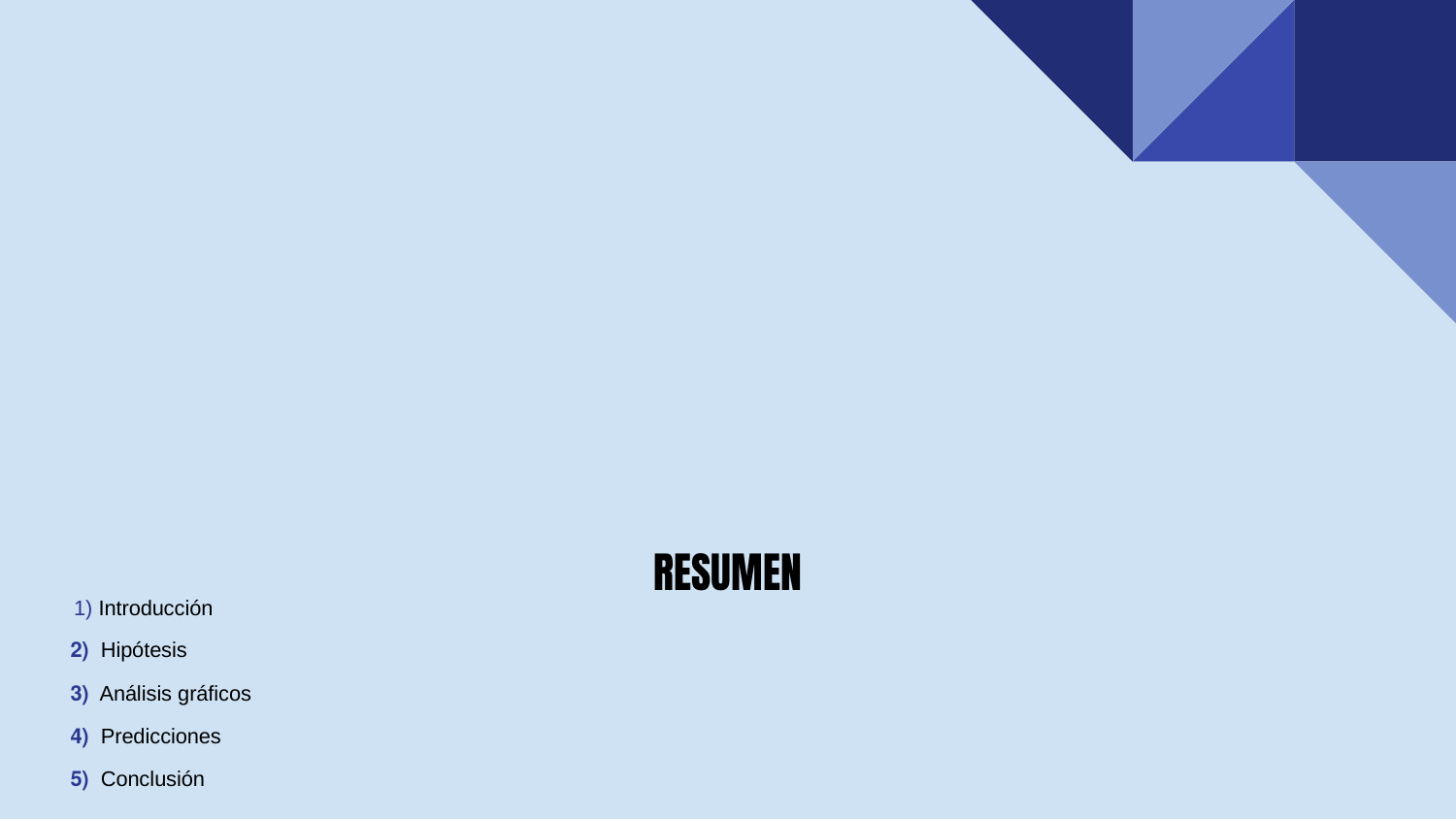

# RESUMEN
Introducción

2)  Hipótesis

3)  Análisis gráficos

4)  Predicciones

5)  Conclusión